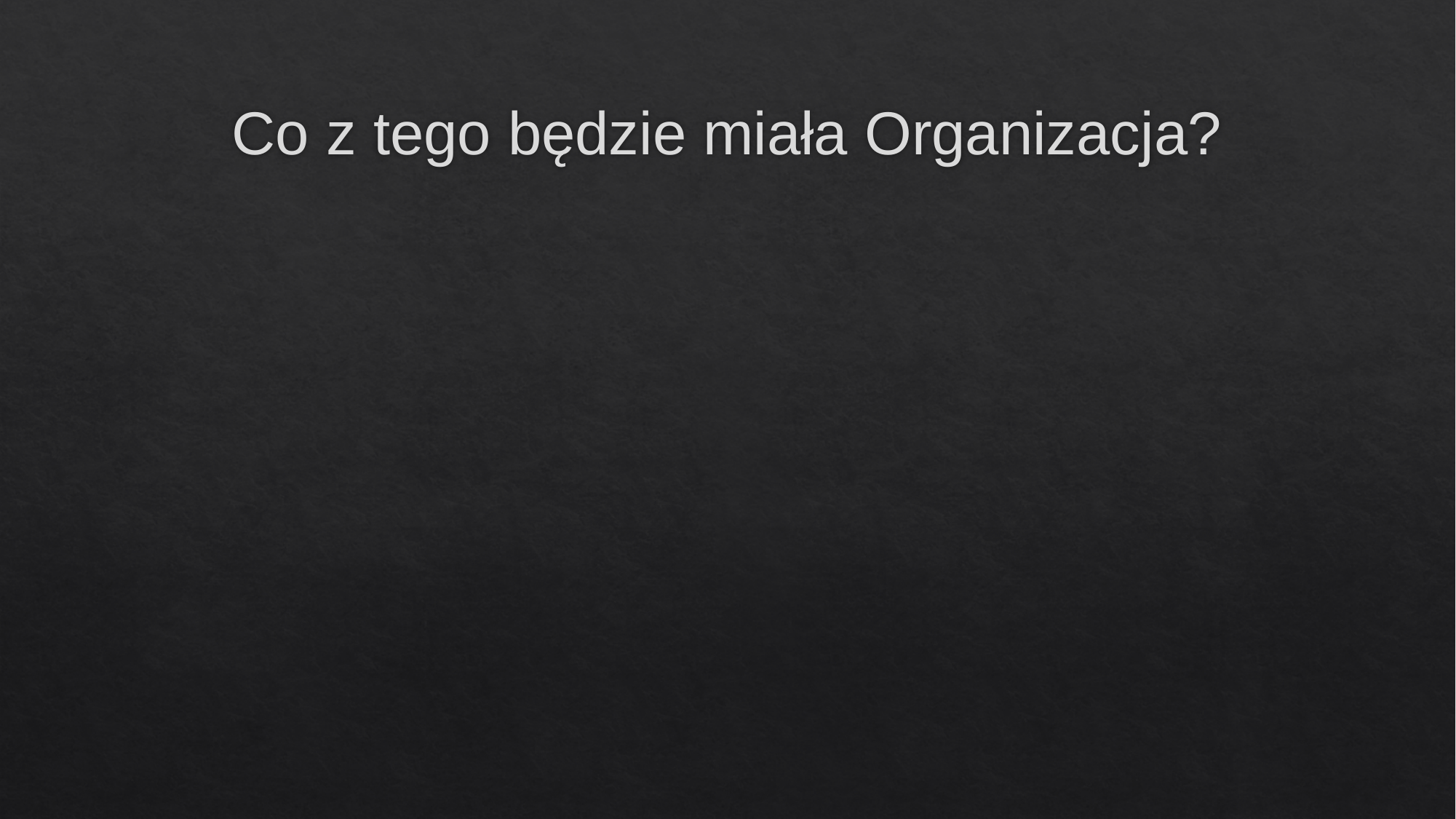

# Co z tego będzie miała Organizacja?